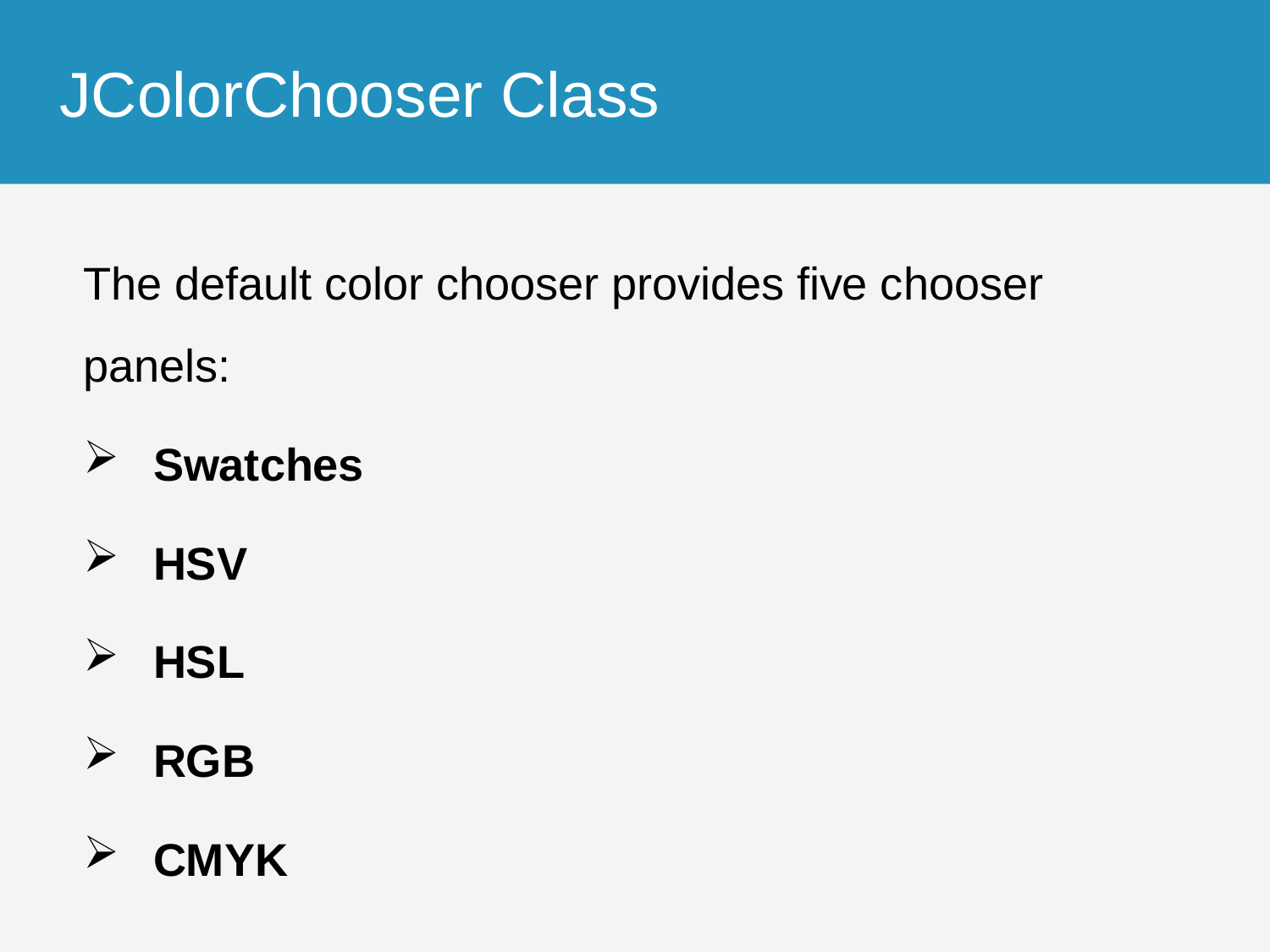

# JColorChooser Class
The default color chooser provides five chooser panels:
Swatches
HSV
HSL
RGB
CMYK